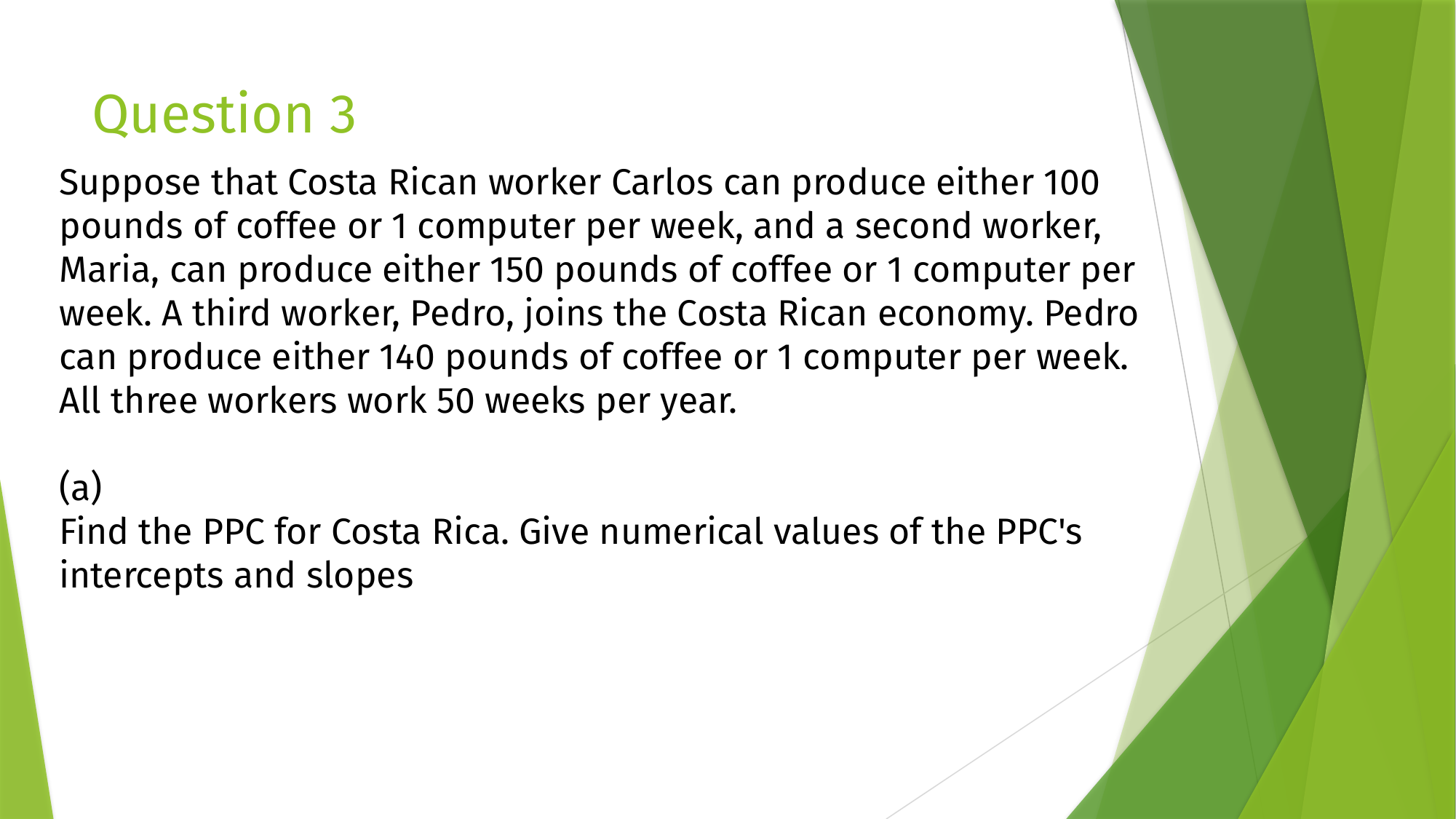

# Question 3
Suppose that Costa Rican worker Carlos can produce either 100 pounds of coffee or 1 computer per week, and a second worker, Maria, can produce either 150 pounds of coffee or 1 computer per week. A third worker, Pedro, joins the Costa Rican economy. Pedro can produce either 140 pounds of coffee or 1 computer per week. All three workers work 50 weeks per year.

(a)
Find the PPC for Costa Rica. Give numerical values of the PPC's intercepts and slopes